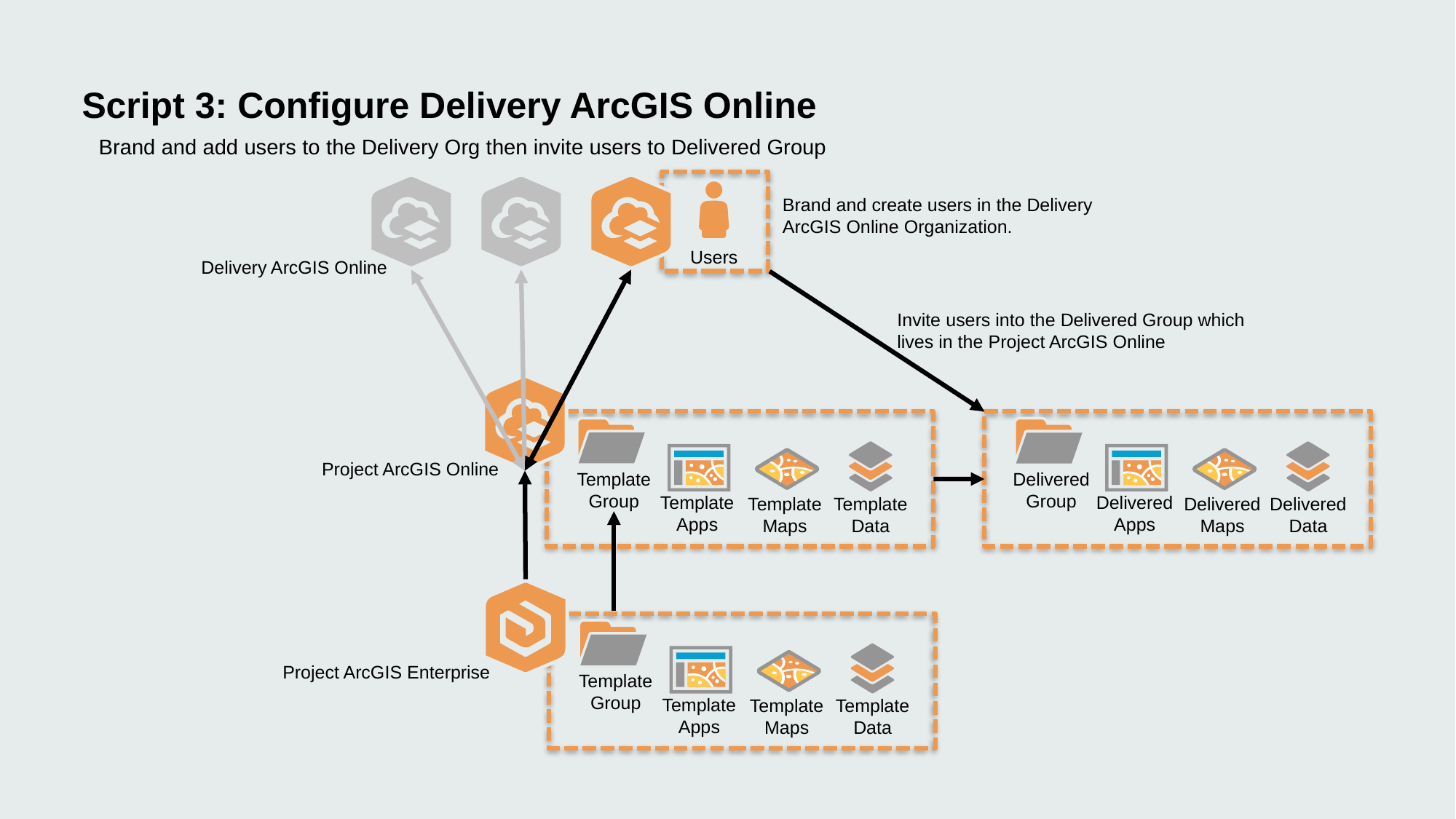

# Script 3: Configure Delivery ArcGIS Online
Brand and add users to the Delivery Org then invite users to Delivered Group

Users

Brand and create users in the Delivery ArcGIS Online Organization.
Delivery ArcGIS Online
Invite users into the Delivered Group which lives in the Project ArcGIS Online

Project ArcGIS Online

Template Group

Template
Data

Template
Apps

Template
Maps

Delivered Group

Delivered
Data

Delivered
Apps

Delivered
Maps

Project ArcGIS Enterprise

Template Group

Template
Data

Template
Apps

Template
Maps